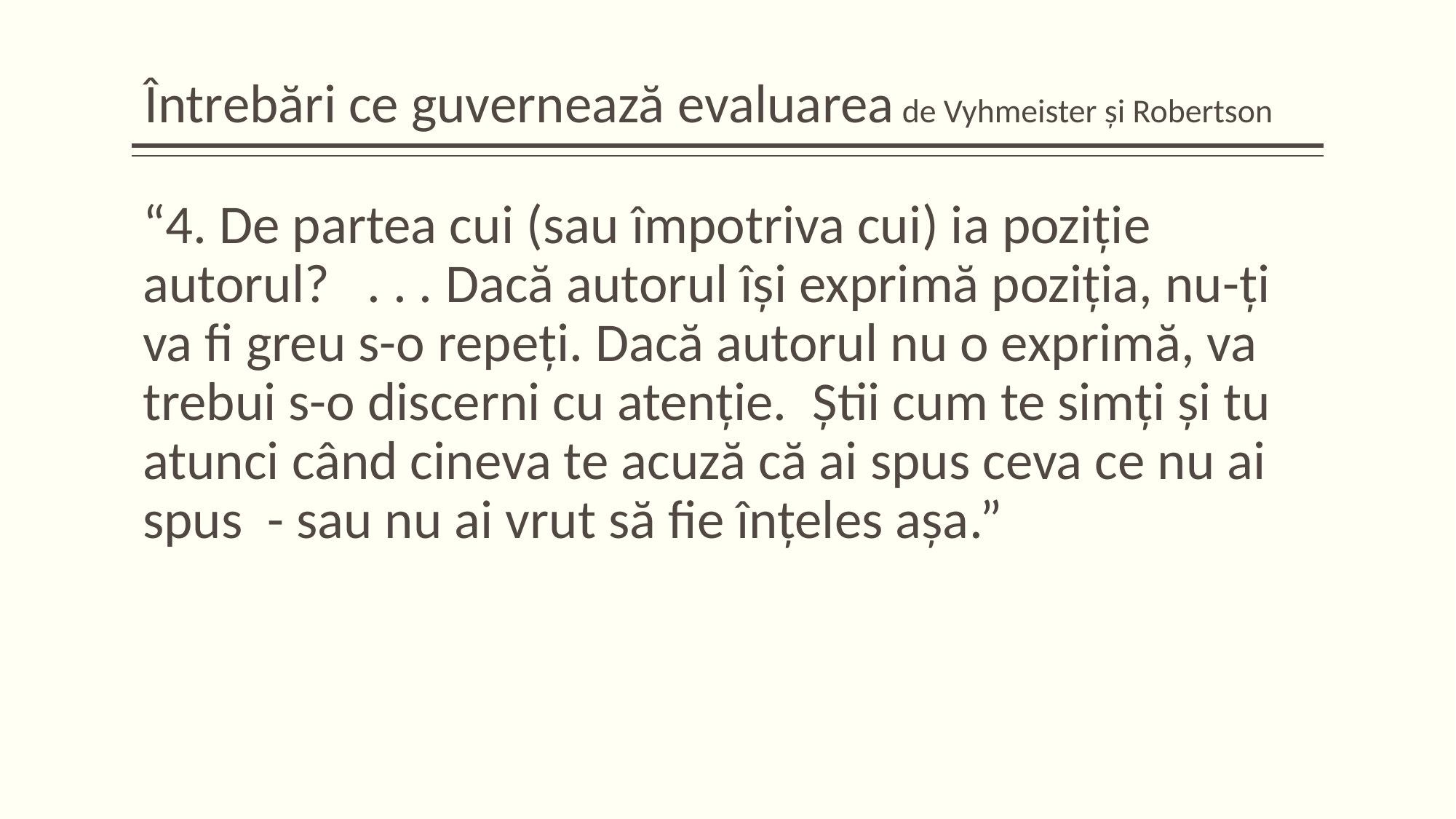

# Întrebări ce guvernează evaluarea de Vyhmeister și Robertson
“4. De partea cui (sau împotriva cui) ia poziție autorul?   . . . Dacă autorul își exprimă poziția, nu-ți va fi greu s-o repeți. Dacă autorul nu o exprimă, va trebui s-o discerni cu atenție.  Știi cum te simți și tu atunci când cineva te acuză că ai spus ceva ce nu ai spus  - sau nu ai vrut să fie înțeles așa.”